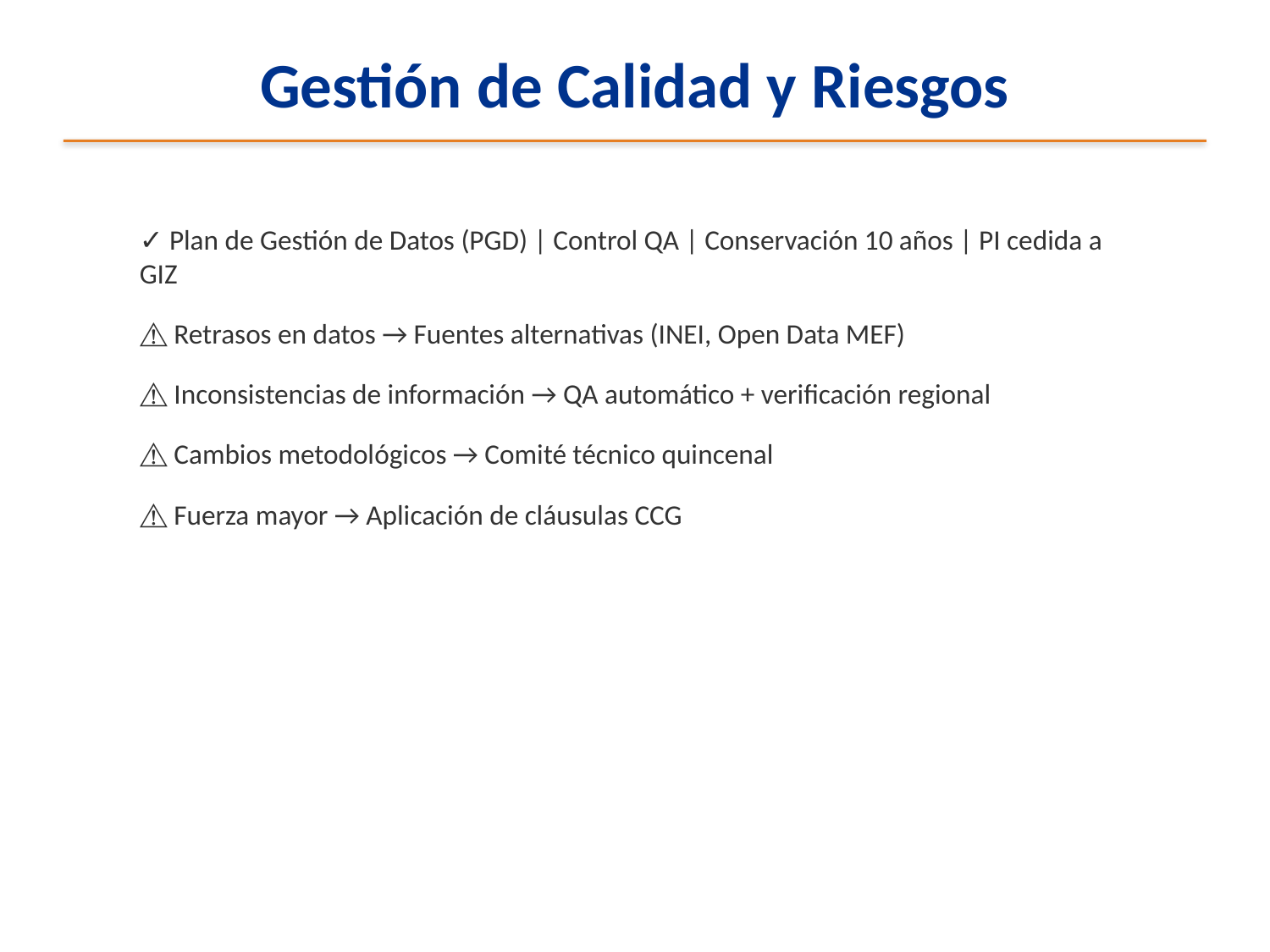

Gestión de Calidad y Riesgos

✓ Plan de Gestión de Datos (PGD) | Control QA | Conservación 10 años | PI cedida a GIZ
⚠️ Retrasos en datos → Fuentes alternativas (INEI, Open Data MEF)
⚠️ Inconsistencias de información → QA automático + verificación regional
⚠️ Cambios metodológicos → Comité técnico quincenal
⚠️ Fuerza mayor → Aplicación de cláusulas CCG